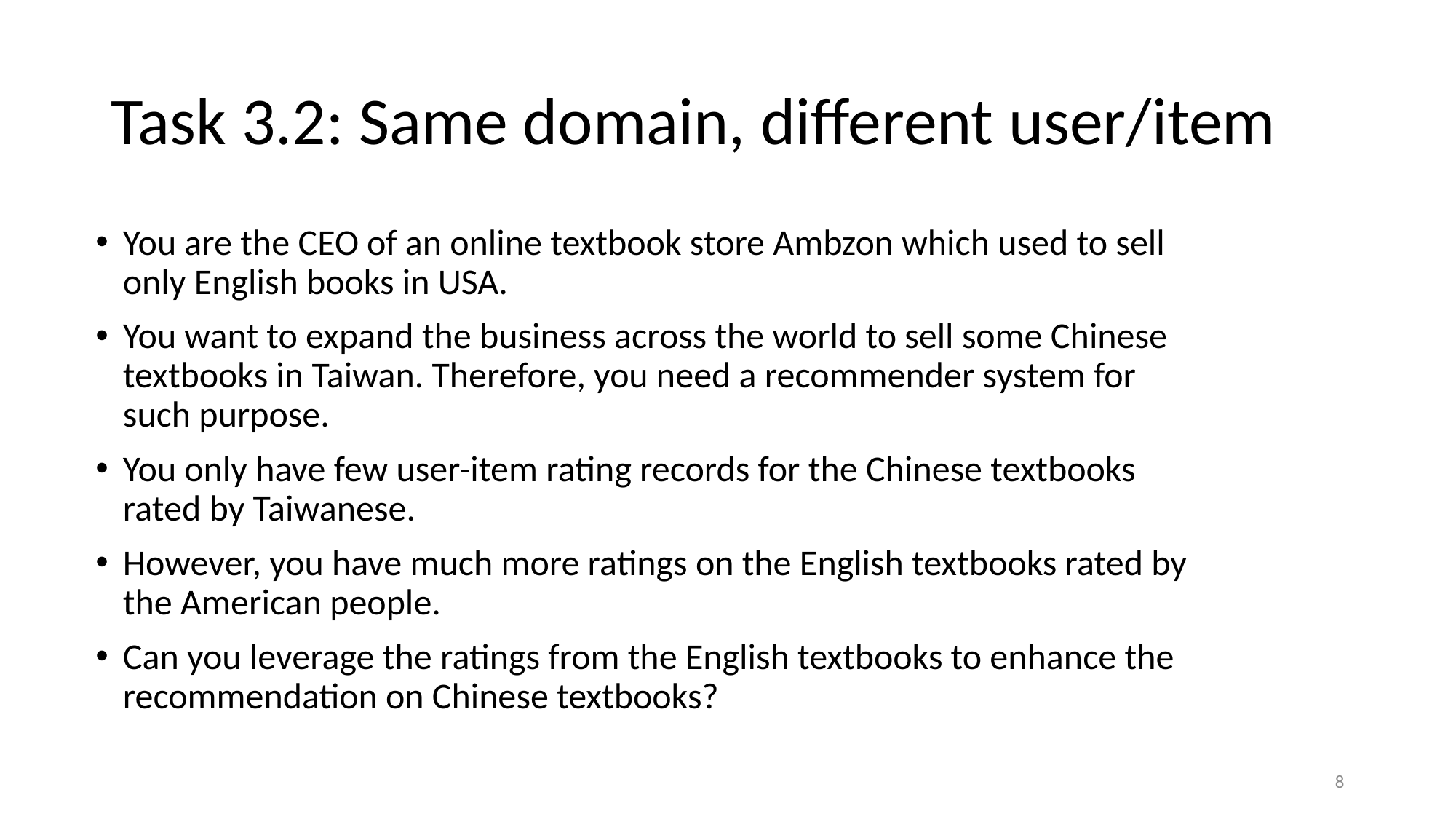

# Task 3.2: Same domain, different user/item
You are the CEO of an online textbook store Ambzon which used to sell only English books in USA.
You want to expand the business across the world to sell some Chinese textbooks in Taiwan. Therefore, you need a recommender system for such purpose.
You only have few user-item rating records for the Chinese textbooks rated by Taiwanese.
However, you have much more ratings on the English textbooks rated by the American people.
Can you leverage the ratings from the English textbooks to enhance the recommendation on Chinese textbooks?

8